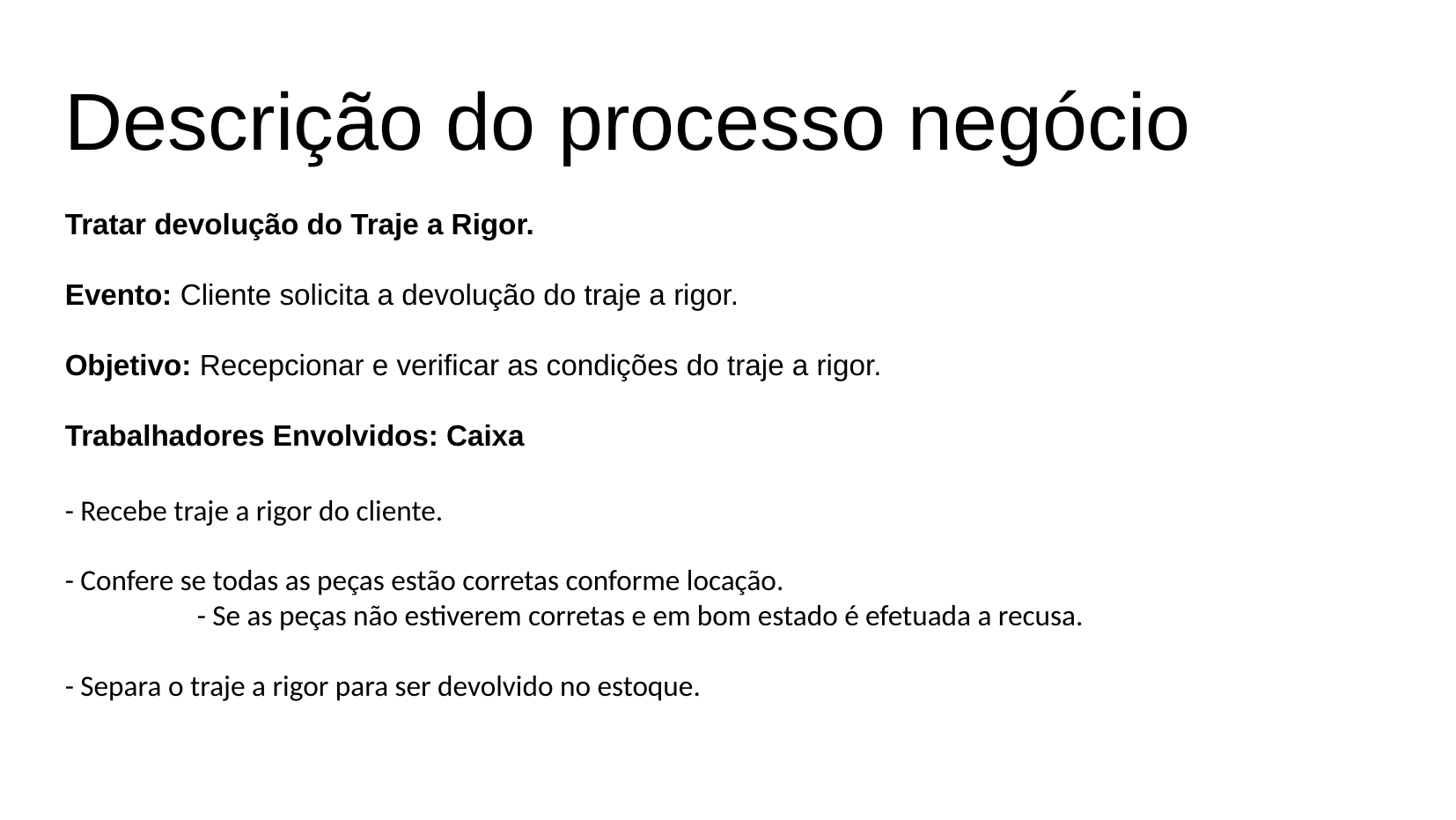

Descrição do processo negócio
Tratar devolução do Traje a Rigor.

Evento: Cliente solicita a devolução do traje a rigor.

Objetivo: Recepcionar e verificar as condições do traje a rigor.

Trabalhadores Envolvidos: Caixa
- Recebe traje a rigor do cliente.

- Confere se todas as peças estão corretas conforme locação.
	- Se as peças não estiverem corretas e em bom estado é efetuada a recusa.

- Separa o traje a rigor para ser devolvido no estoque.